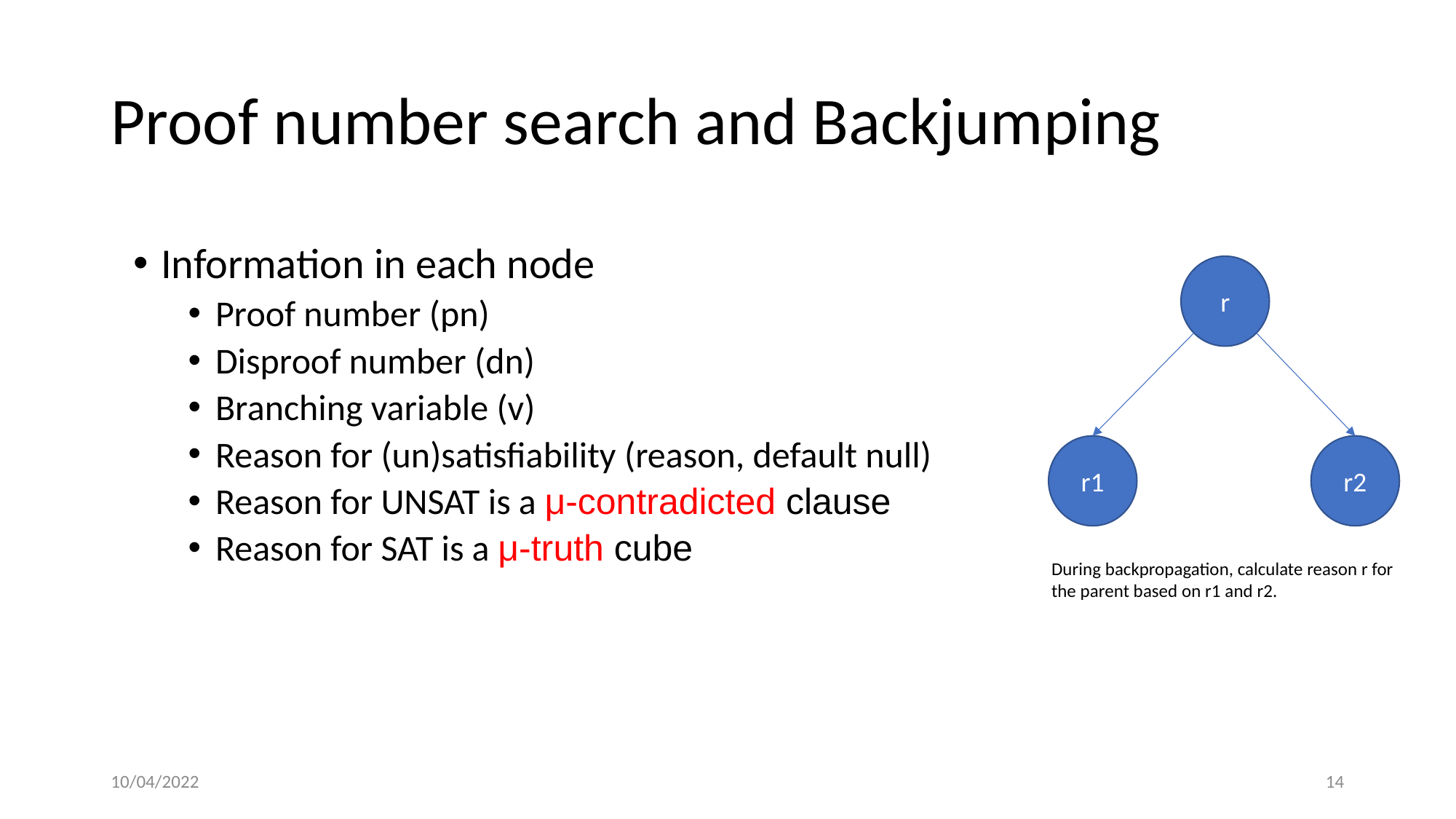

# Proof number search and Backjumping
Information in each node
Proof number (pn)
Disproof number (dn)
Branching variable (v)
Reason for (un)satisfiability (reason, default null)
Reason for UNSAT is a μ-contradicted clause
Reason for SAT is a μ-truth cube

r
r1
r2
During backpropagation, calculate reason r for the parent based on r1 and r2.
10/04/2022
14